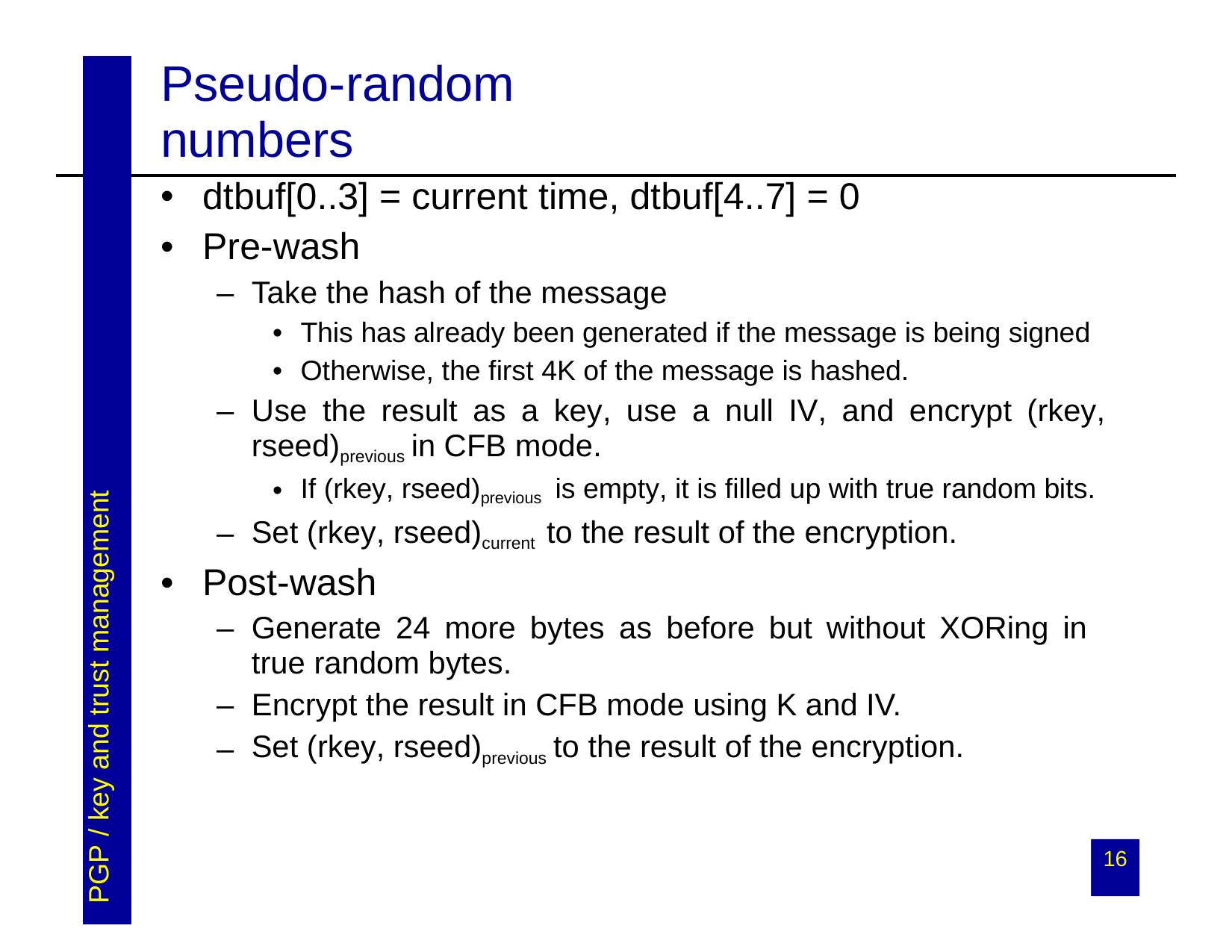

|  |  | Pseudo-random numbers |  |
| --- | --- | --- | --- |
|  | PGP / key and trust management | dtbuf[0..3] = current time, dtbuf[4..7] = 0 Pre-wash Take the hash of the message This has already been generated if the message is being signed Otherwise, the first 4K of the message is hashed. Use the result as a key, use a null IV, and encrypt (rkey, rseed)previous in CFB mode. If (rkey, rseed)previous is empty, it is filled up with true random bits. Set (rkey, rseed)current to the result of the encryption. Post-wash Generate 24 more bytes as before but without XORing in true random bytes. Encrypt the result in CFB mode using K and IV. Set (rkey, rseed)previous to the result of the encryption. 16 |  |